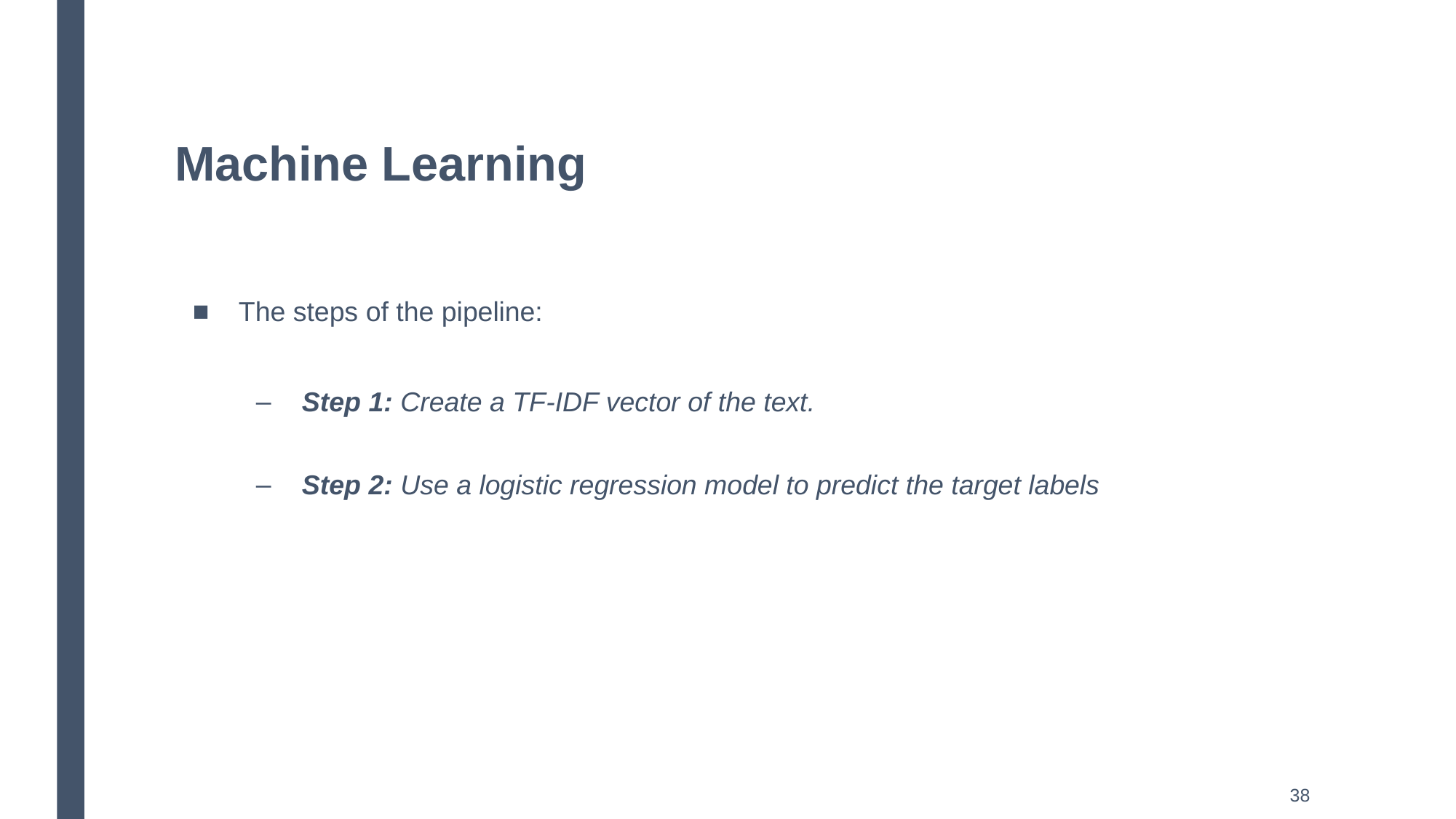

# Machine Learning
The steps of the pipeline:

Step 1: Create a TF-IDF vector of the text.

Step 2: Use a logistic regression model to predict the target labels

38